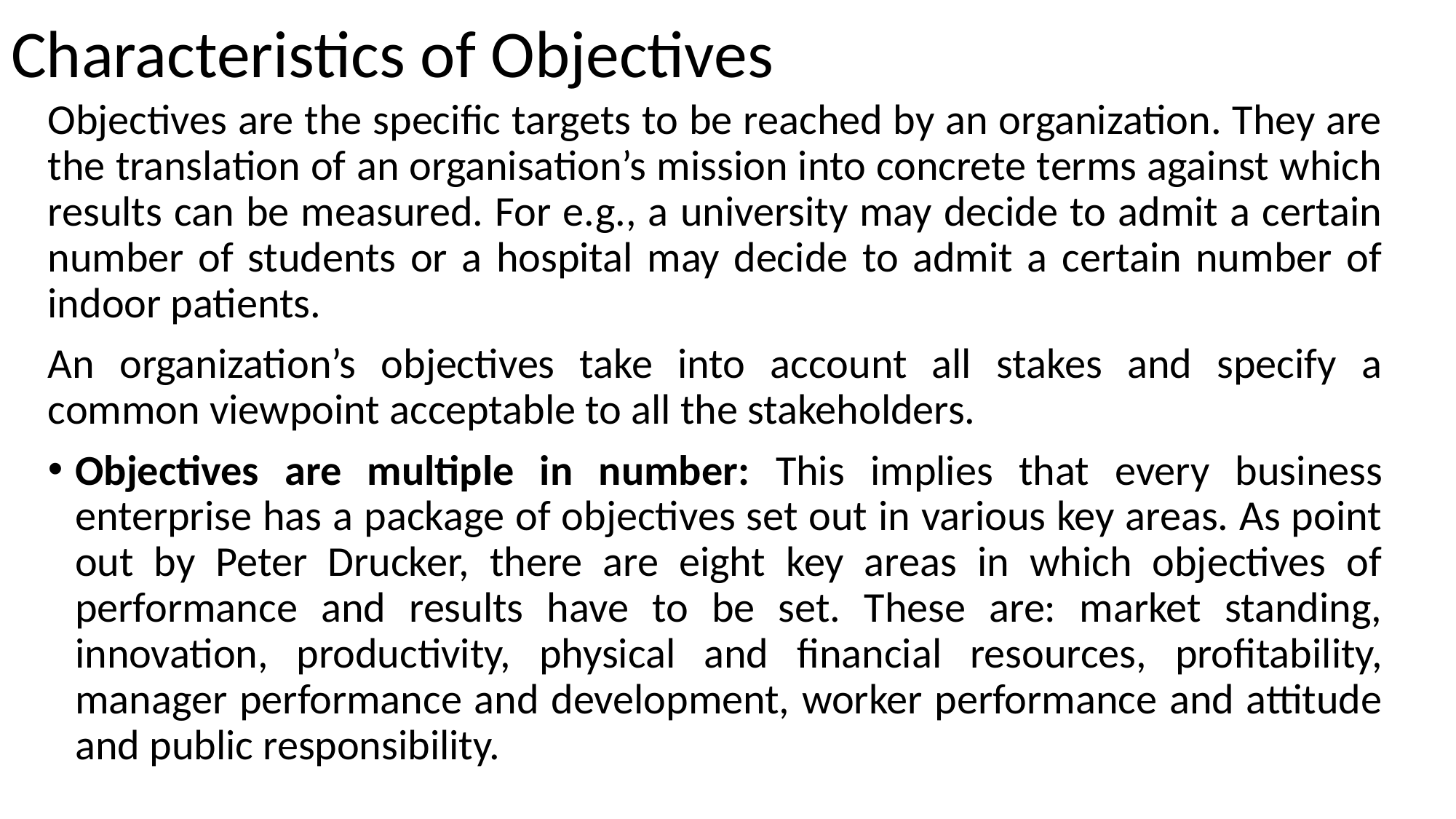

# Characteristics of Objectives
Objectives are the specific targets to be reached by an organization. They are the translation of an organisation’s mission into concrete terms against which results can be measured. For e.g., a university may decide to admit a certain number of students or a hospital may decide to admit a certain number of indoor patients.
An organization’s objectives take into account all stakes and specify a common viewpoint acceptable to all the stakeholders.
Objectives are multiple in number: This implies that every business enterprise has a package of objectives set out in various key areas. As point out by Peter Drucker, there are eight key areas in which objectives of performance and results have to be set. These are: market standing, innovation, productivity, physical and financial resources, profitability, manager performance and development, worker performance and attitude and public responsibility.